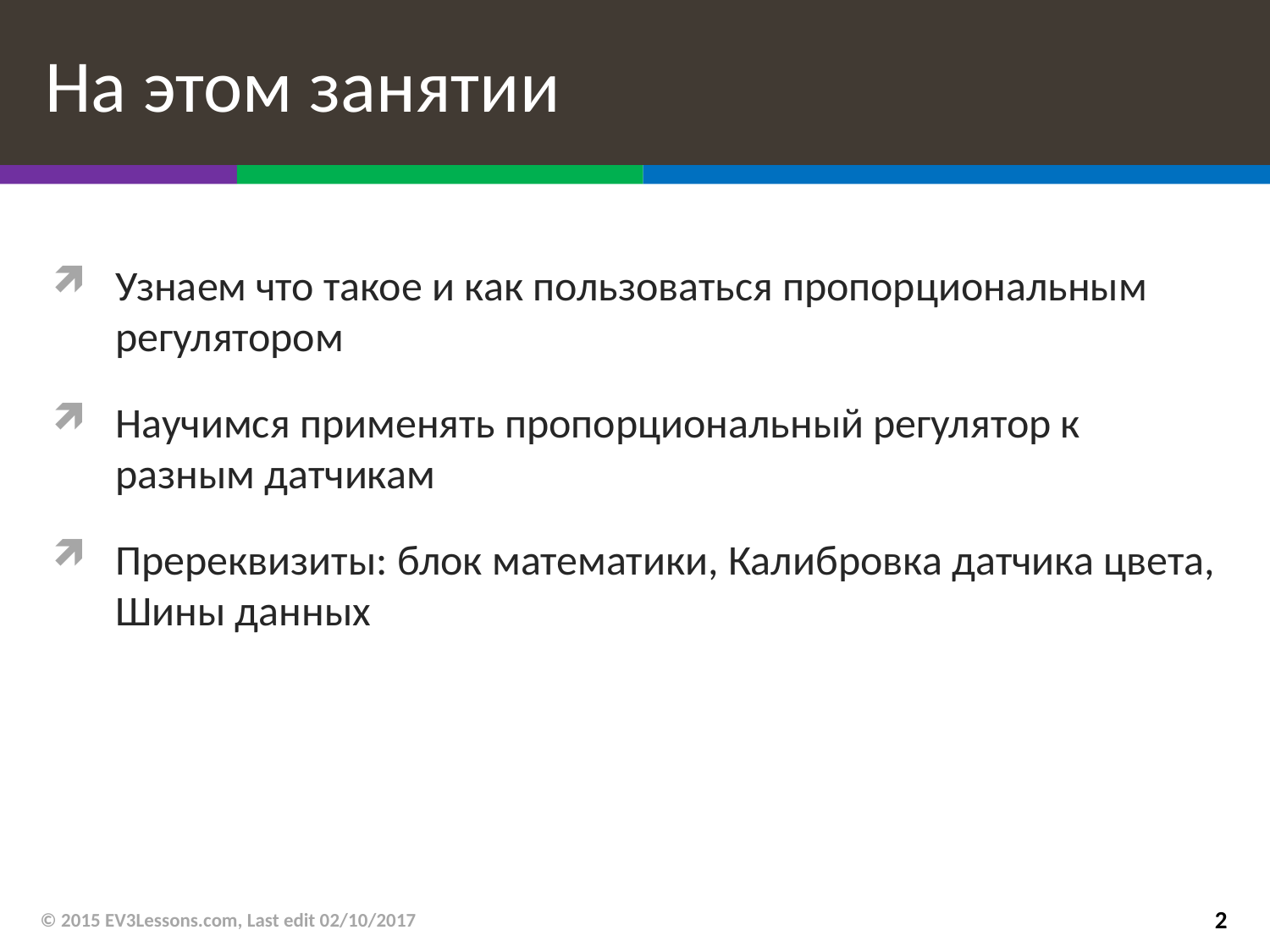

# На этом занятии
Узнаем что такое и как пользоваться пропорциональным регулятором
Научимся применять пропорциональный регулятор к разным датчикам
Пререквизиты: блок математики, Калибровка датчика цвета, Шины данных
© 2015 EV3Lessons.com, Last edit 02/10/2017
2